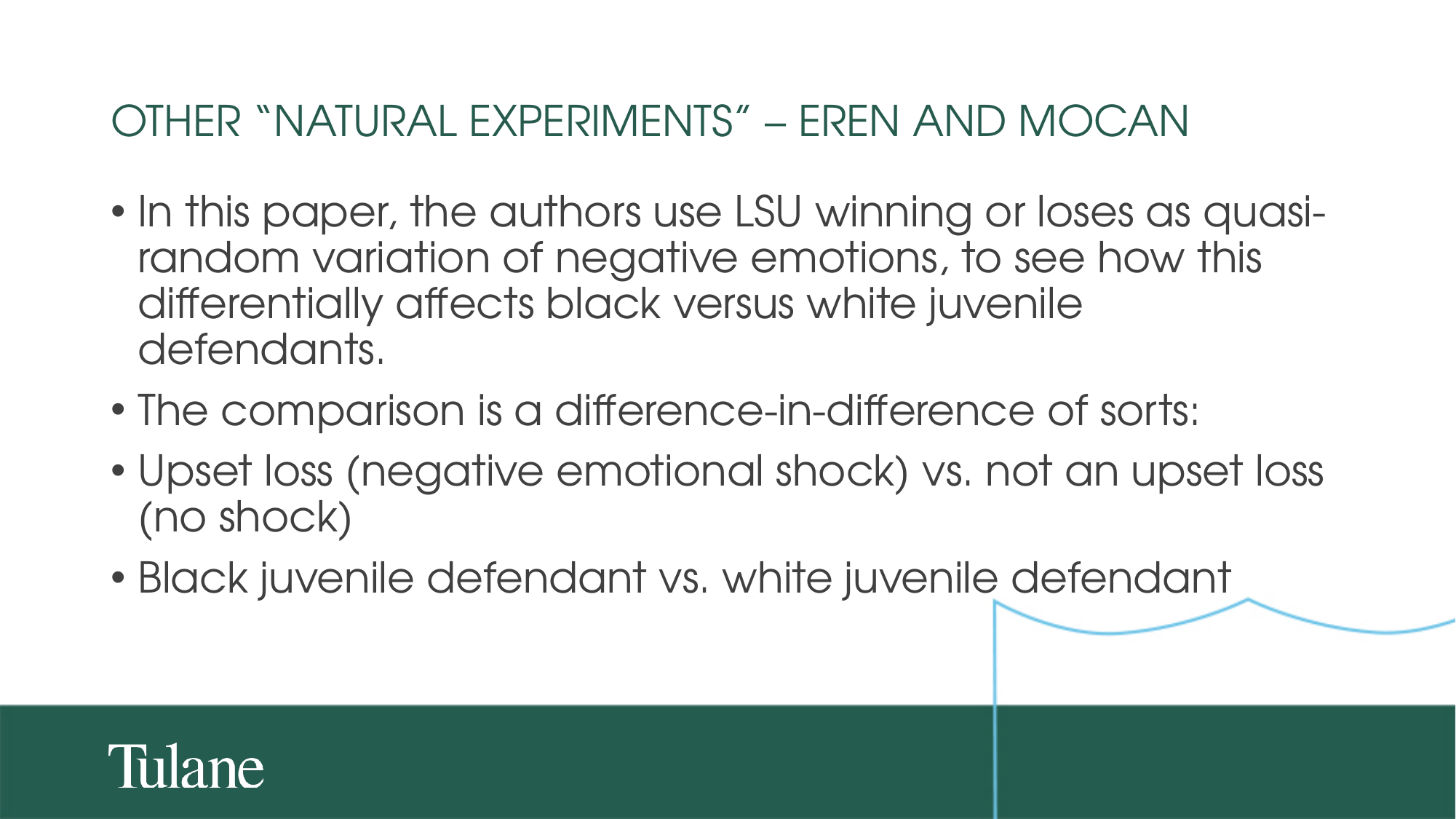

# Other “natural experiments” – Eren and Mocan
In this paper, the authors use LSU winning or loses as quasi-random variation of negative emotions, to see how this differentially affects black versus white juvenile defendants.
The comparison is a difference-in-difference of sorts:
Upset loss (negative emotional shock) vs. not an upset loss (no shock)
Black juvenile defendant vs. white juvenile defendant